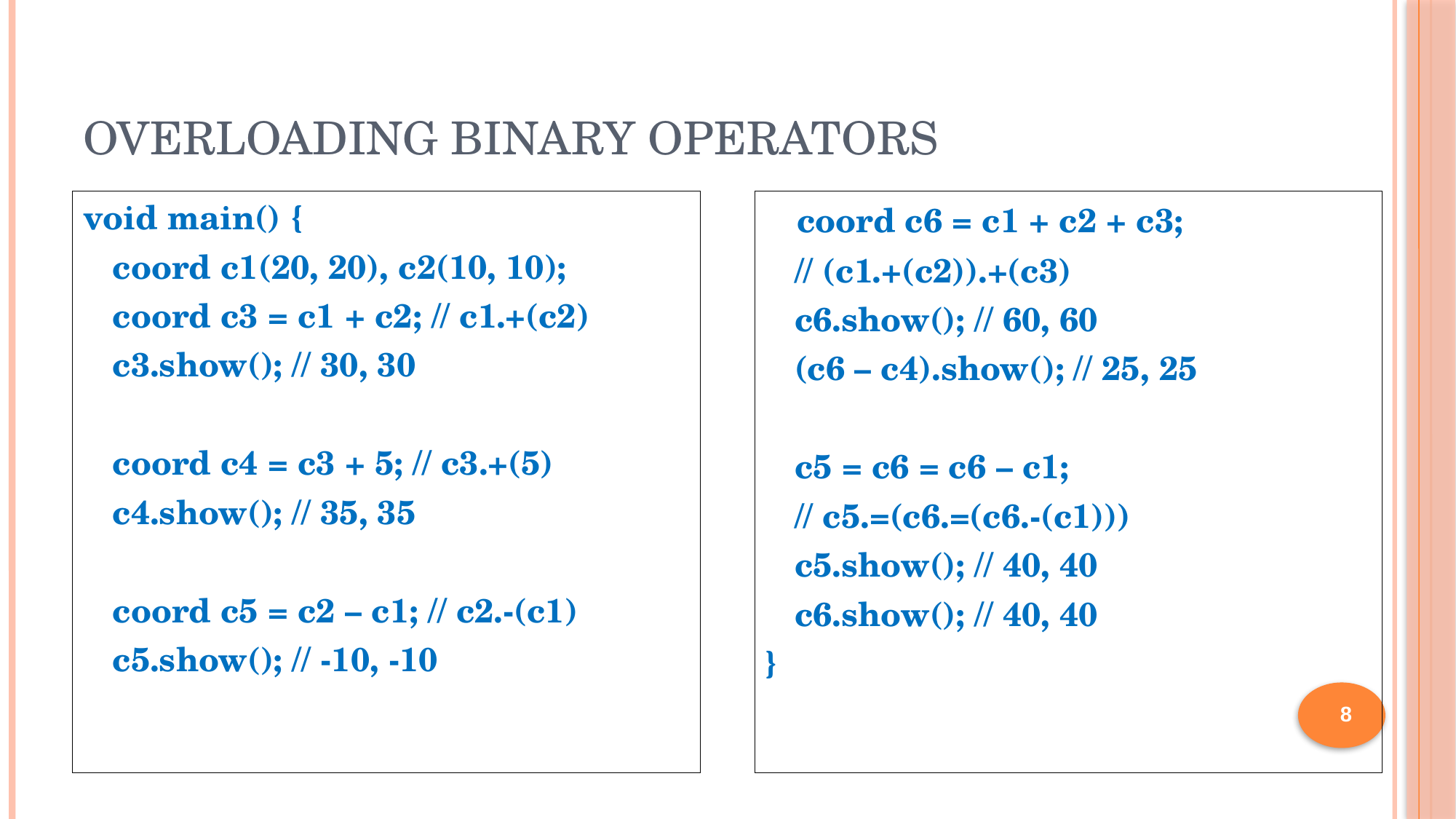

# Overloading Binary Operators
void main() {
   coord c1(20, 20), c2(10, 10);
   coord c3 = c1 + c2; // c1.+(c2)
   c3.show(); // 30, 30

   coord c4 = c3 + 5; // c3.+(5)
   c4.show(); // 35, 35

   coord c5 = c2 – c1; // c2.-(c1)
   c5.show(); // -10, -10

   coord c6 = c1 + c2 + c3;
   // (c1.+(c2)).+(c3)
   c6.show(); // 60, 60
   (c6 – c4).show(); // 25, 25

   c5 = c6 = c6 – c1;
   // c5.=(c6.=(c6.-(c1)))
   c5.show(); // 40, 40
   c6.show(); // 40, 40
}

8